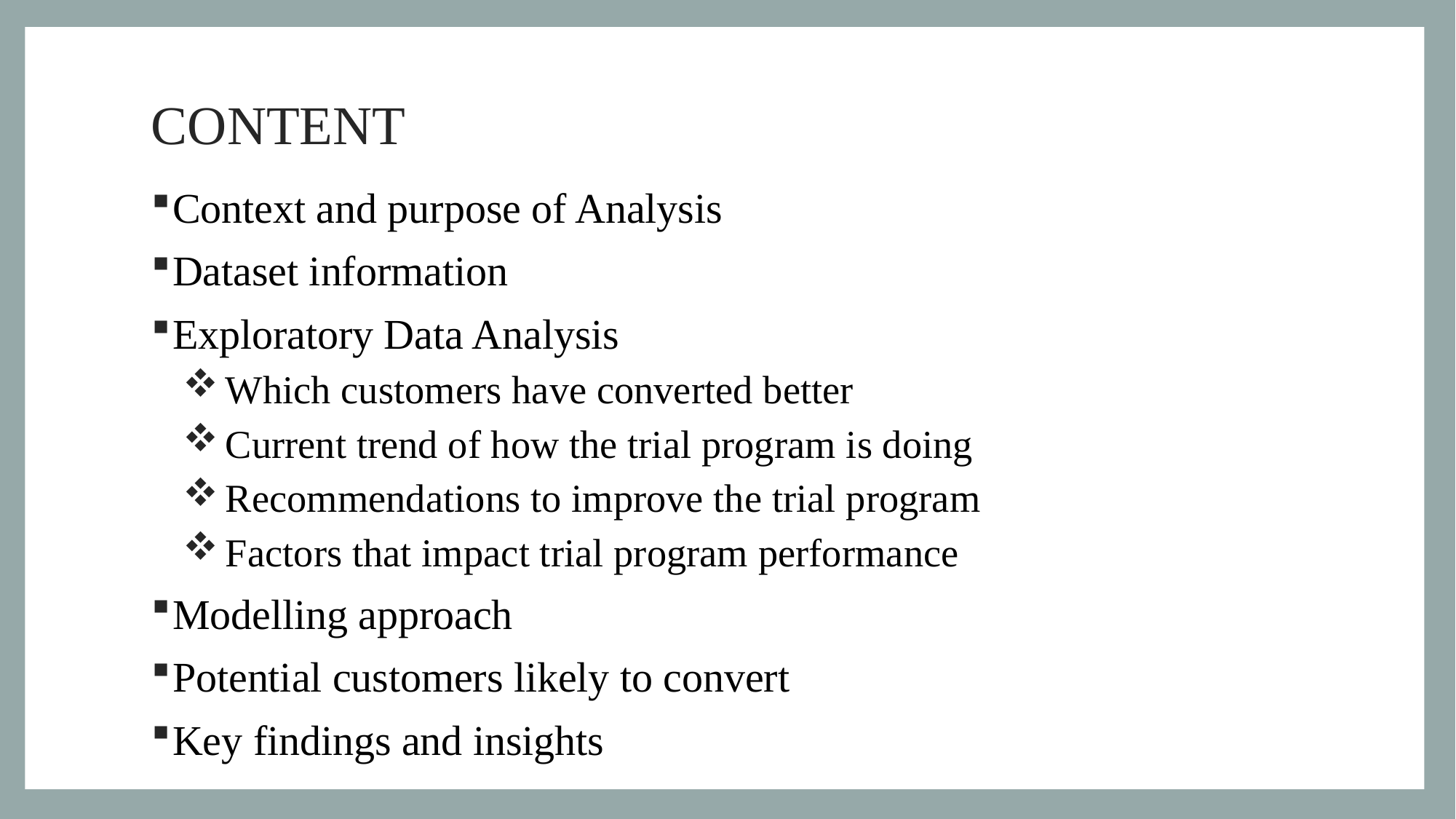

# CONTENT
Context and purpose of Analysis
Dataset information
Exploratory Data Analysis
 Which customers have converted better
 Current trend of how the trial program is doing
 Recommendations to improve the trial program
 Factors that impact trial program performance
Modelling approach
Potential customers likely to convert
Key findings and insights